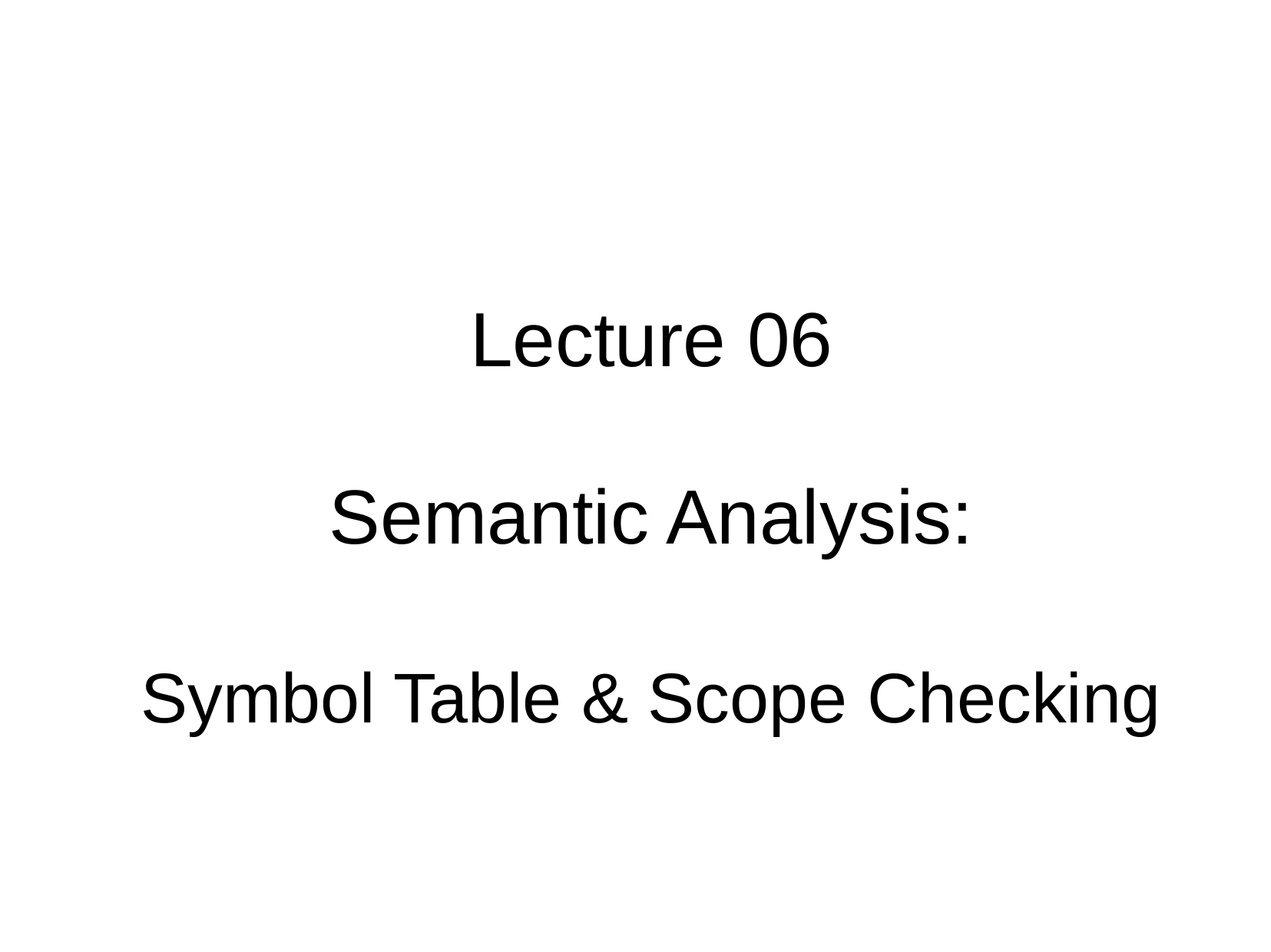

Lecture 06
Semantic Analysis:
Symbol Table & Scope Checking